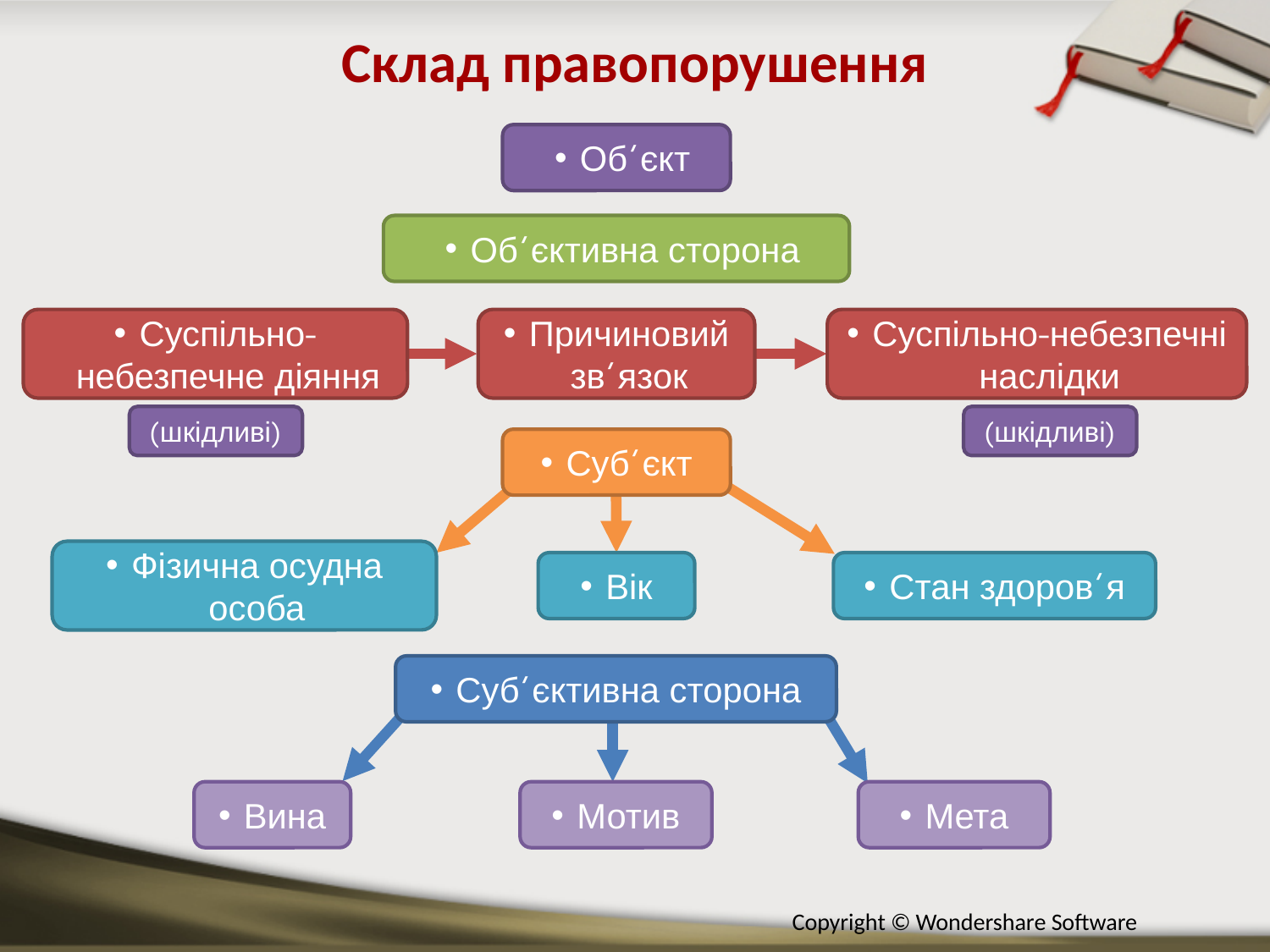

Склад правопорушення
Об’єкт
Об’єктивна сторона
Суспільно-небезпечне діяння
Причиновий зв’язок
Суспільно-небезпечні наслідки
(шкідливі)
(шкідливі)
Суб’єкт
Фізична осудна особа
Вік
Стан здоров’я
Суб’єктивна сторона
Вина
Мотив
Мета